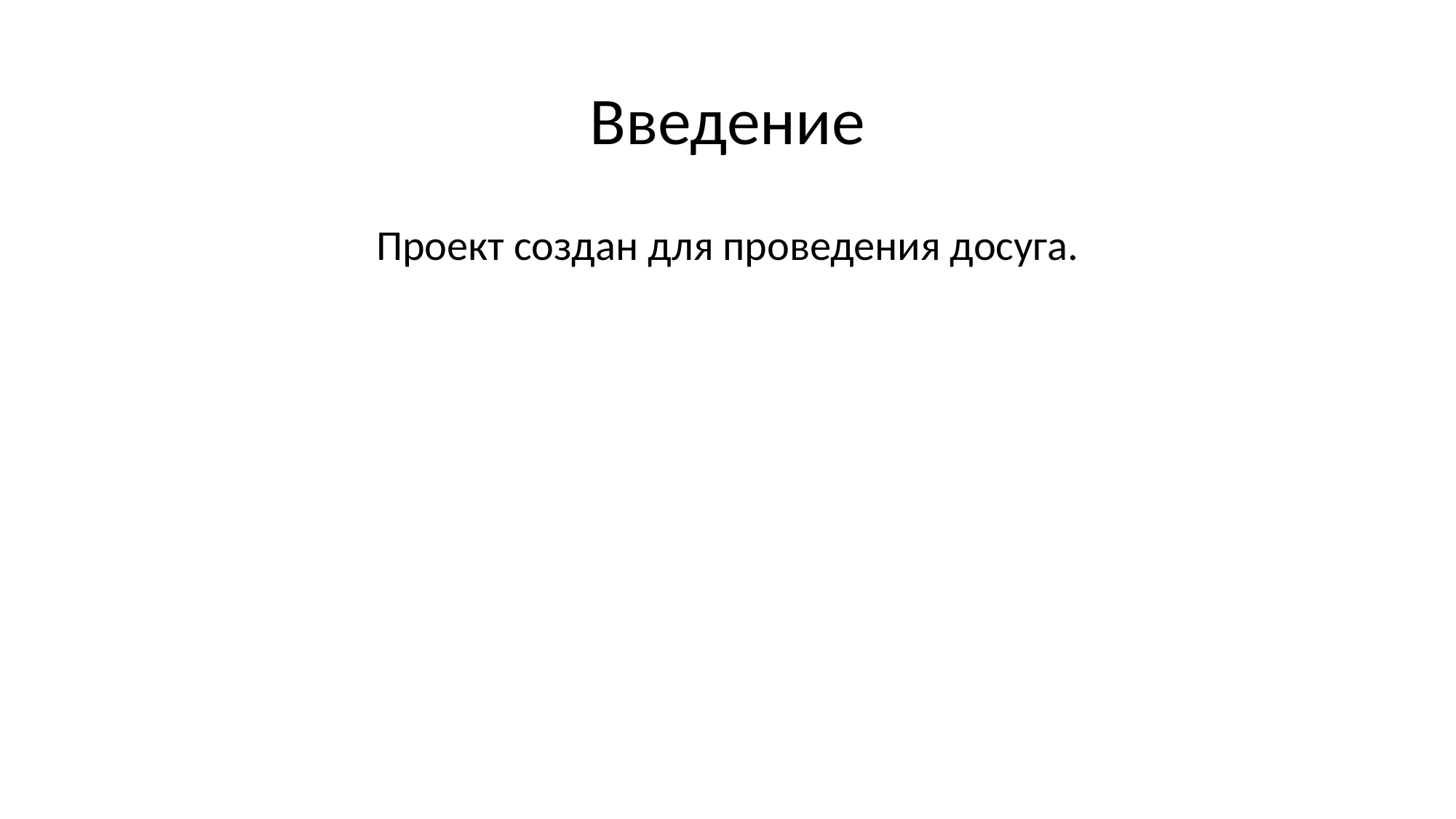

# Введение
Проект создан для проведения досуга.